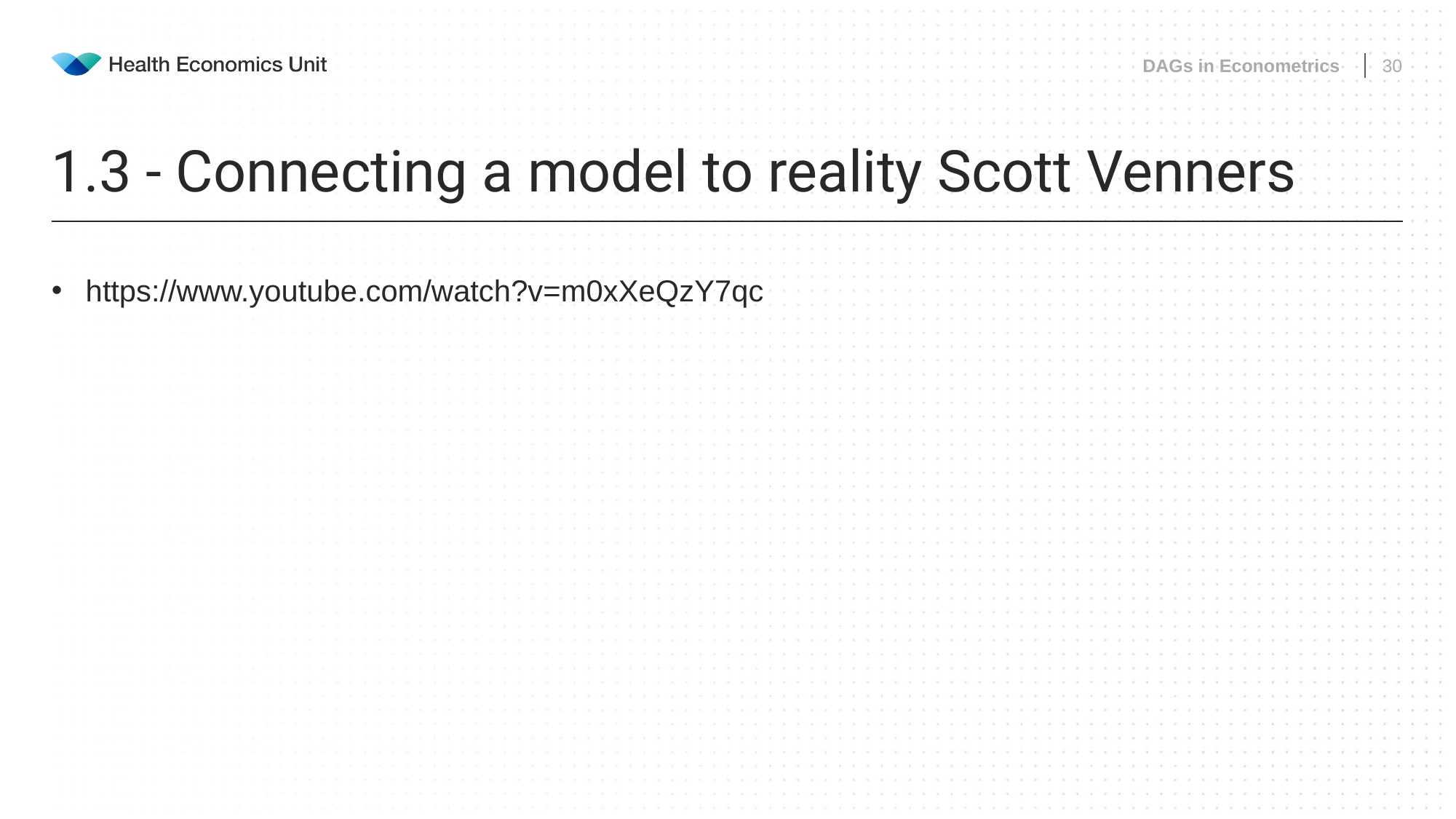

DAGs in Econometrics
30
# 1.3 - Connecting a model to reality Scott Venners
https://www.youtube.com/watch?v=m0xXeQzY7qc